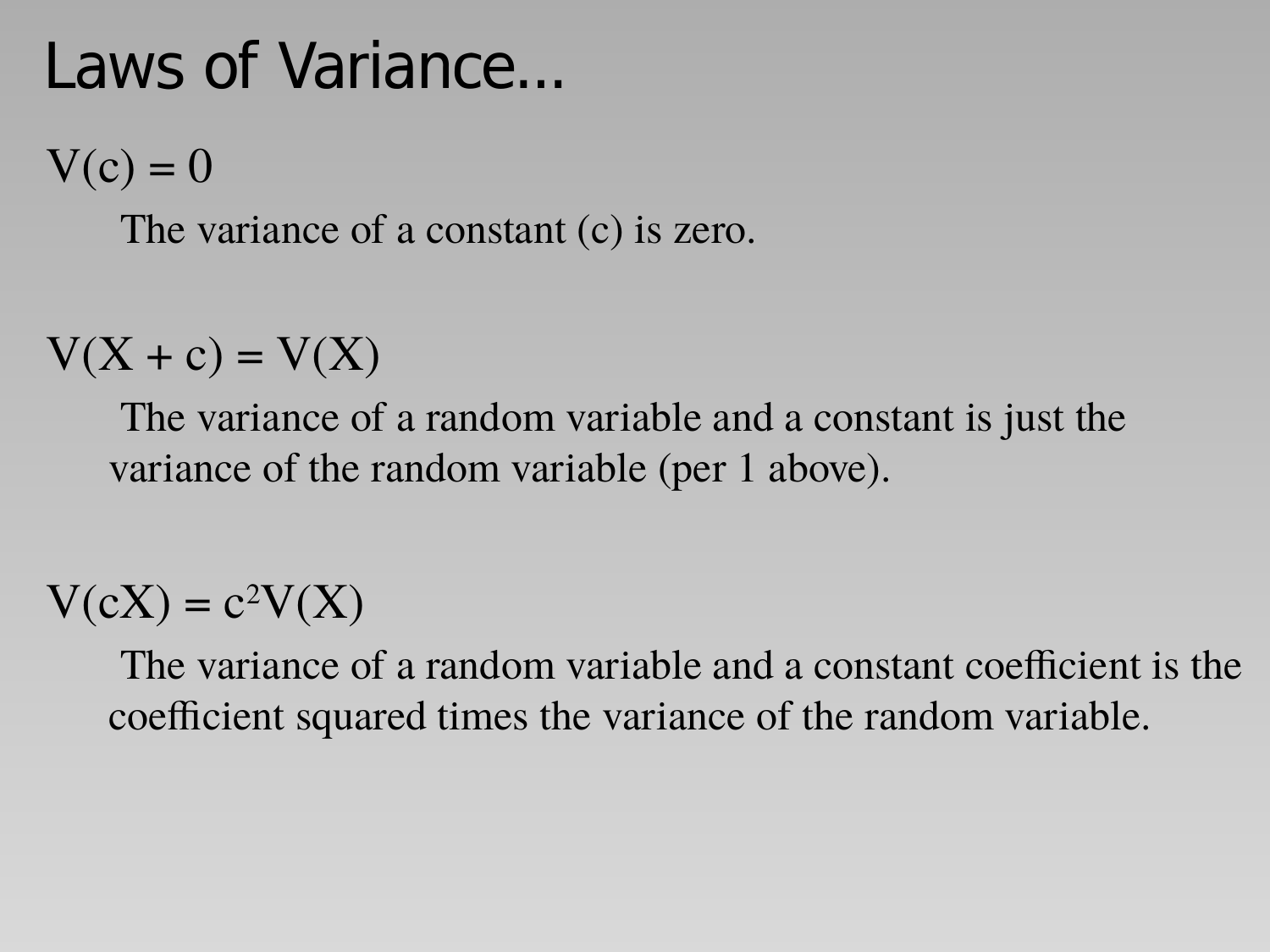

# Laws of Variance…
0
V(c) = 0
 The variance of a constant (c) is zero.

V(X + c) = V(X)
 The variance of a random variable and a constant is just the variance of the random variable (per 1 above).

V(cX) = c2V(X)
 The variance of a random variable and a constant coefficient is the coefficient squared times the variance of the random variable.